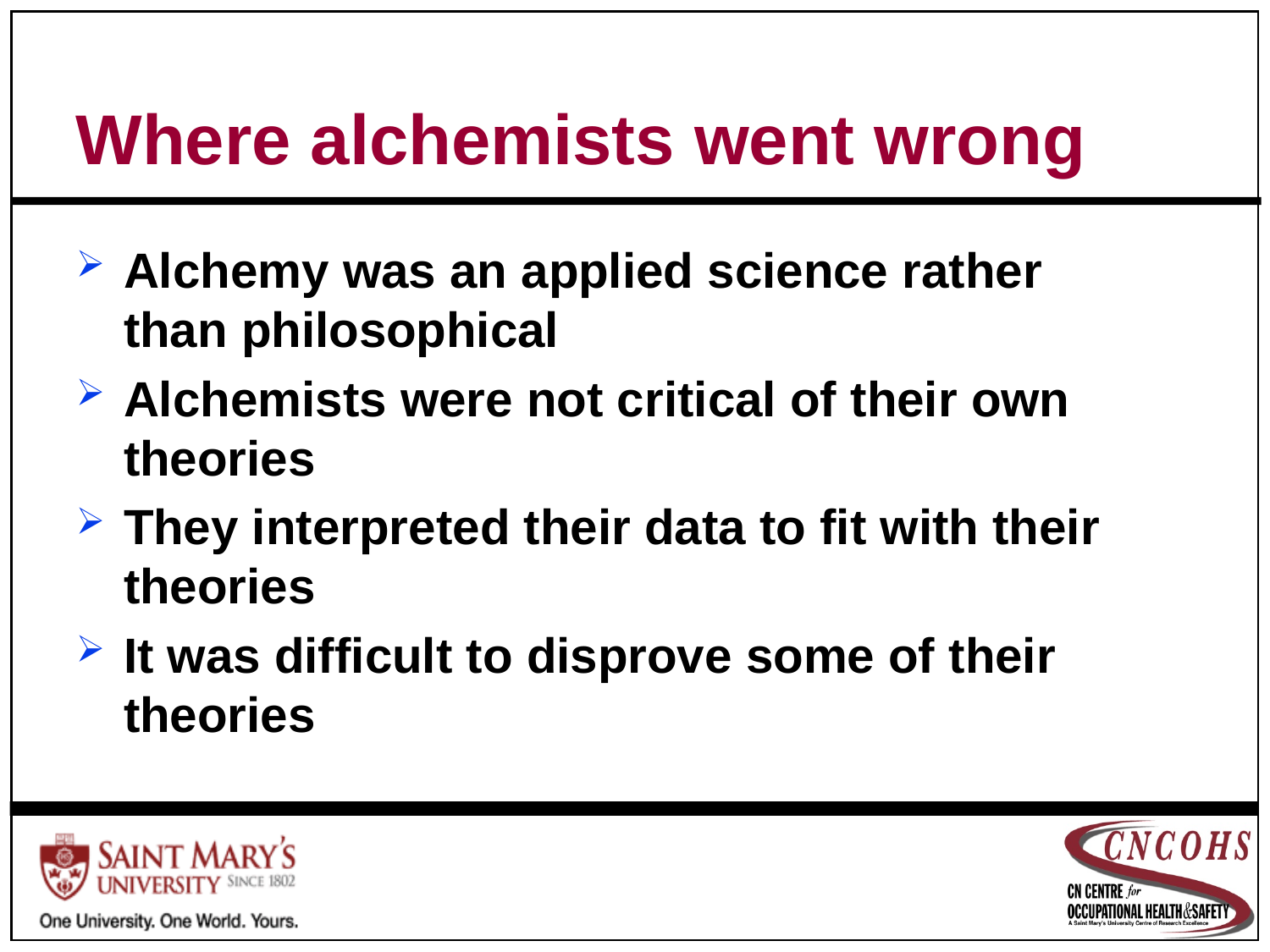

# Where alchemists went wrong
Alchemy was an applied science rather than philosophical
Alchemists were not critical of their own theories
They interpreted their data to fit with their theories
It was difficult to disprove some of their theories